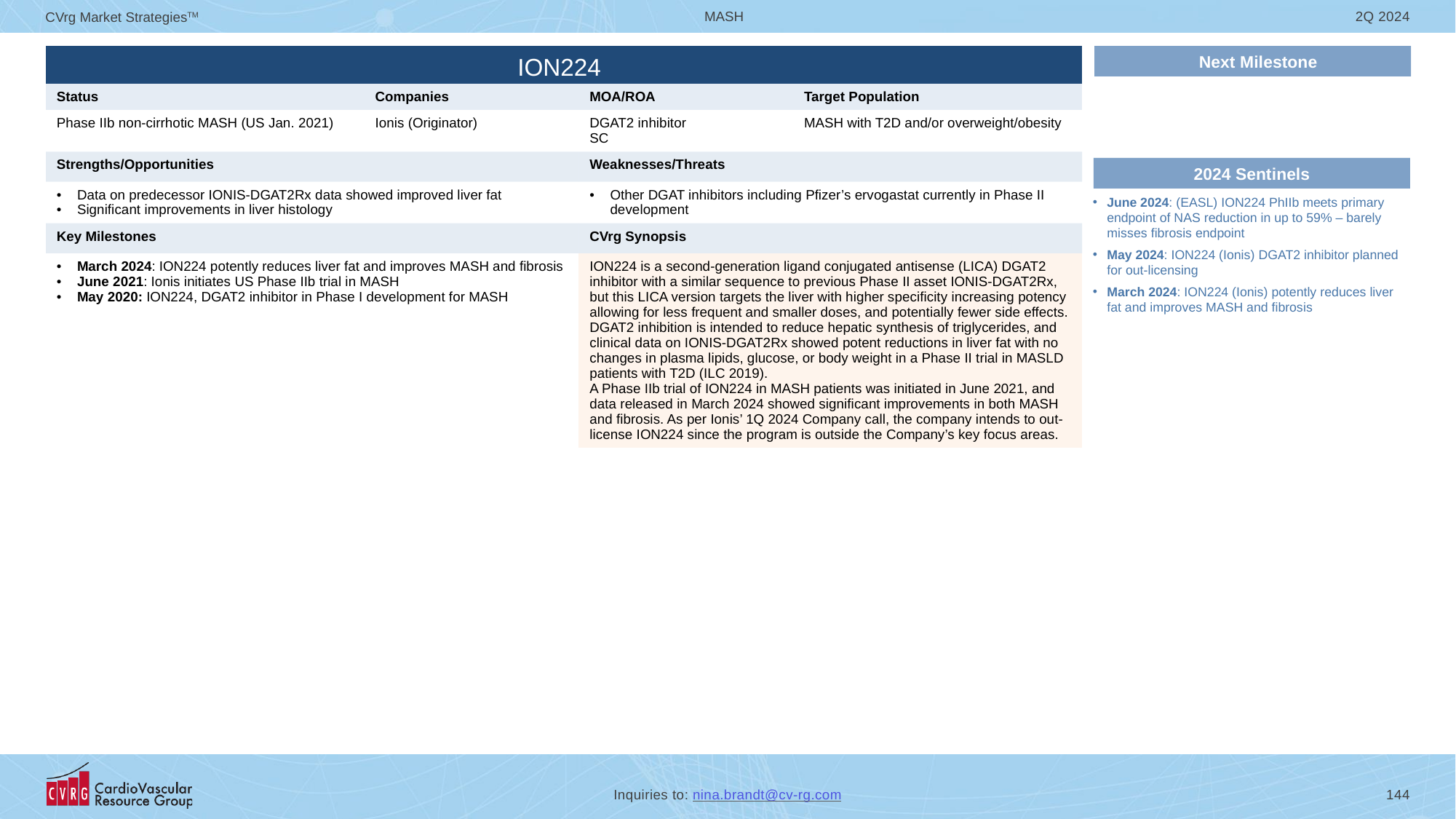

# ION224
Next Milestone
|  |  |  |  |
| --- | --- | --- | --- |
| Status | Companies | MOA/ROA | Target Population |
| Phase IIb non-cirrhotic MASH (US Jan. 2021) | Ionis (Originator) | DGAT2 inhibitor SC | MASH with T2D and/or overweight/obesity |
| Strengths/Opportunities |  | Weaknesses/Threats |  |
| Data on predecessor IONIS-DGAT2Rx data showed improved liver fat Significant improvements in liver histology |  | Other DGAT inhibitors including Pfizer’s ervogastat currently in Phase II development |  |
| Key Milestones |  | CVrg Synopsis |  |
| March 2024: ION224 potently reduces liver fat and improves MASH and fibrosis June 2021: Ionis initiates US Phase IIb trial in MASH May 2020: ION224, DGAT2 inhibitor in Phase I development for MASH |  | ION224 is a second-generation ligand conjugated antisense (LICA) DGAT2 inhibitor with a similar sequence to previous Phase II asset IONIS-DGAT2Rx, but this LICA version targets the liver with higher specificity increasing potency allowing for less frequent and smaller doses, and potentially fewer side effects. DGAT2 inhibition is intended to reduce hepatic synthesis of triglycerides, and clinical data on IONIS-DGAT2Rx showed potent reductions in liver fat with no changes in plasma lipids, glucose, or body weight in a Phase II trial in MASLD patients with T2D (ILC 2019). A Phase IIb trial of ION224 in MASH patients was initiated in June 2021, and data released in March 2024 showed significant improvements in both MASH and fibrosis. As per Ionis’ 1Q 2024 Company call, the company intends to out-license ION224 since the program is outside the Company’s key focus areas. |  |

2024 Sentinels
June 2024: (EASL) ION224 PhIIb meets primary endpoint of NAS reduction in up to 59% – barely misses fibrosis endpoint
May 2024: ION224 (Ionis) DGAT2 inhibitor planned for out-licensing
March 2024: ION224 (Ionis) potently reduces liver fat and improves MASH and fibrosis